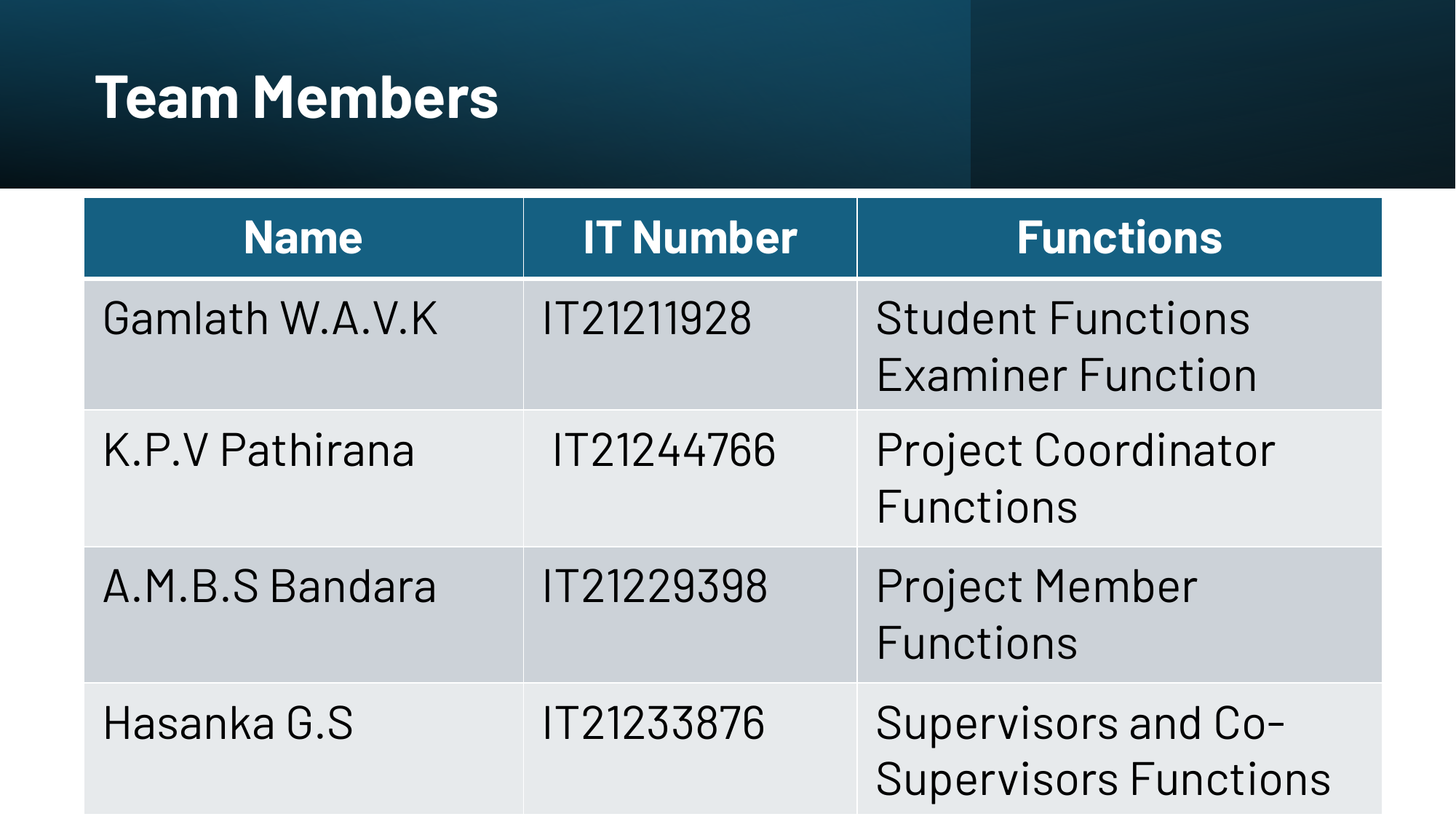

# Team Members
| Name | IT Number | Functions |
| --- | --- | --- |
| Gamlath W.A.V.K | IT21211928 | Student Functions Examiner Function |
| K.P.V Pathirana | IT21244766 | Project Coordinator Functions |
| A.M.B.S Bandara | IT21229398 | Project Member Functions |
| Hasanka G.S | IT21233876 | Supervisors and Co-Supervisors Functions |